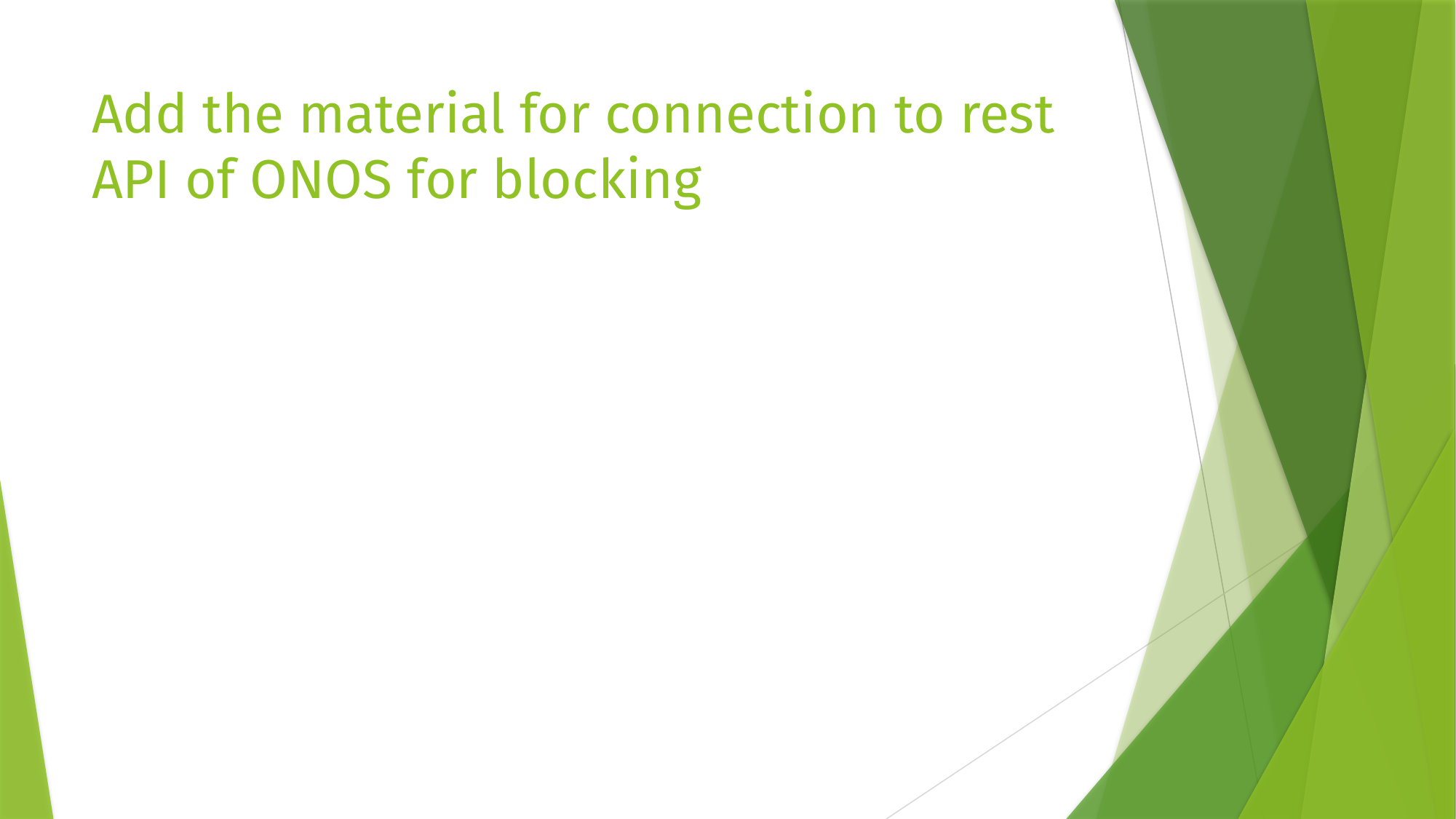

# Add the material for connection to rest API of ONOS for blocking